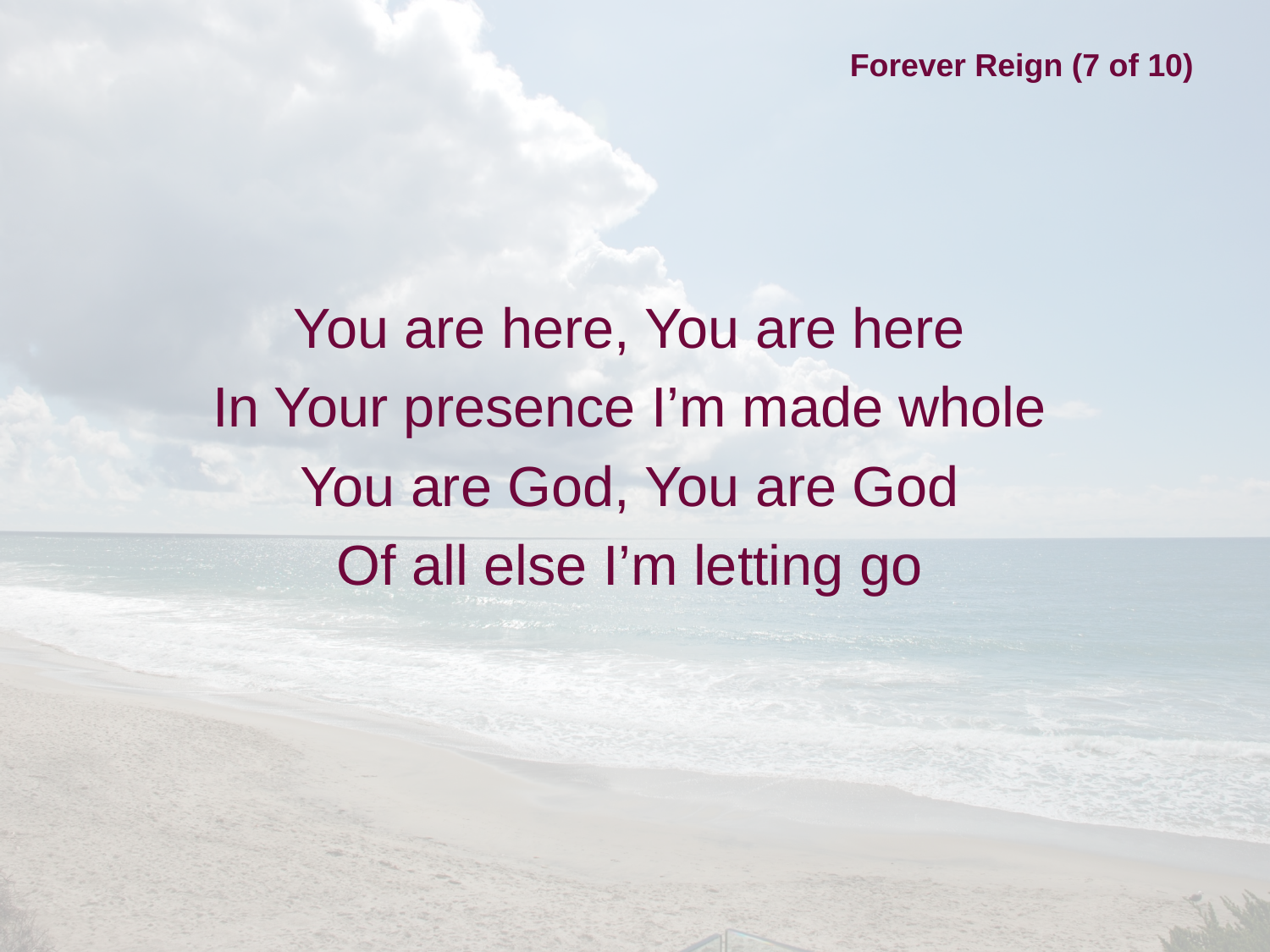

# Forever Reign (7 of 10)
You are here, You are here
In Your presence I’m made whole
You are God, You are God
Of all else I’m letting go